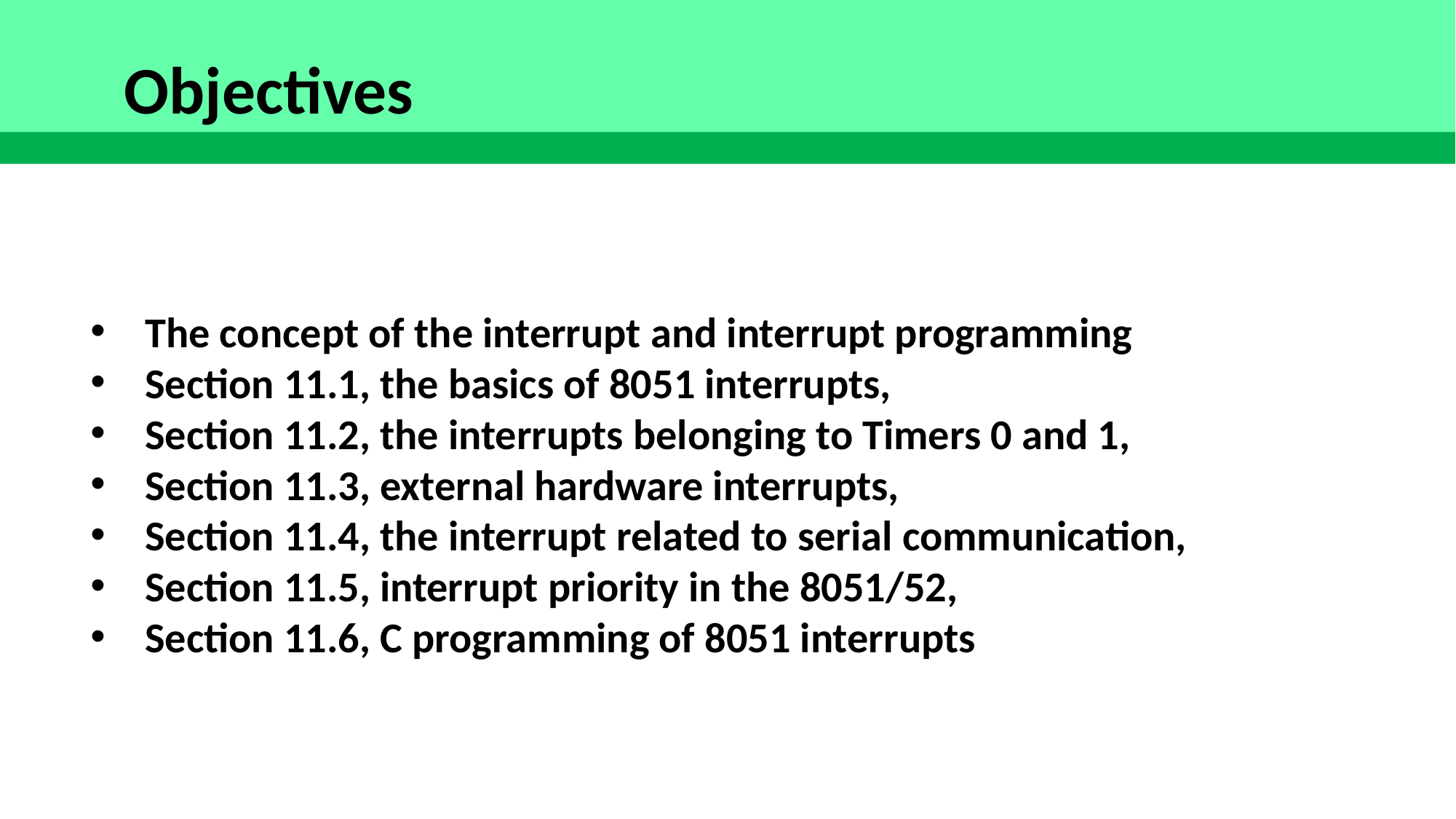

Objectives
The concept of the interrupt and interrupt programming
Section 11.1, the basics of 8051 interrupts,
Section 11.2, the interrupts belonging to Timers 0 and 1,
Section 11.3, external hardware interrupts,
Section 11.4, the interrupt related to serial communication,
Section 11.5, interrupt priority in the 8051/52,
Section 11.6, C programming of 8051 interrupts